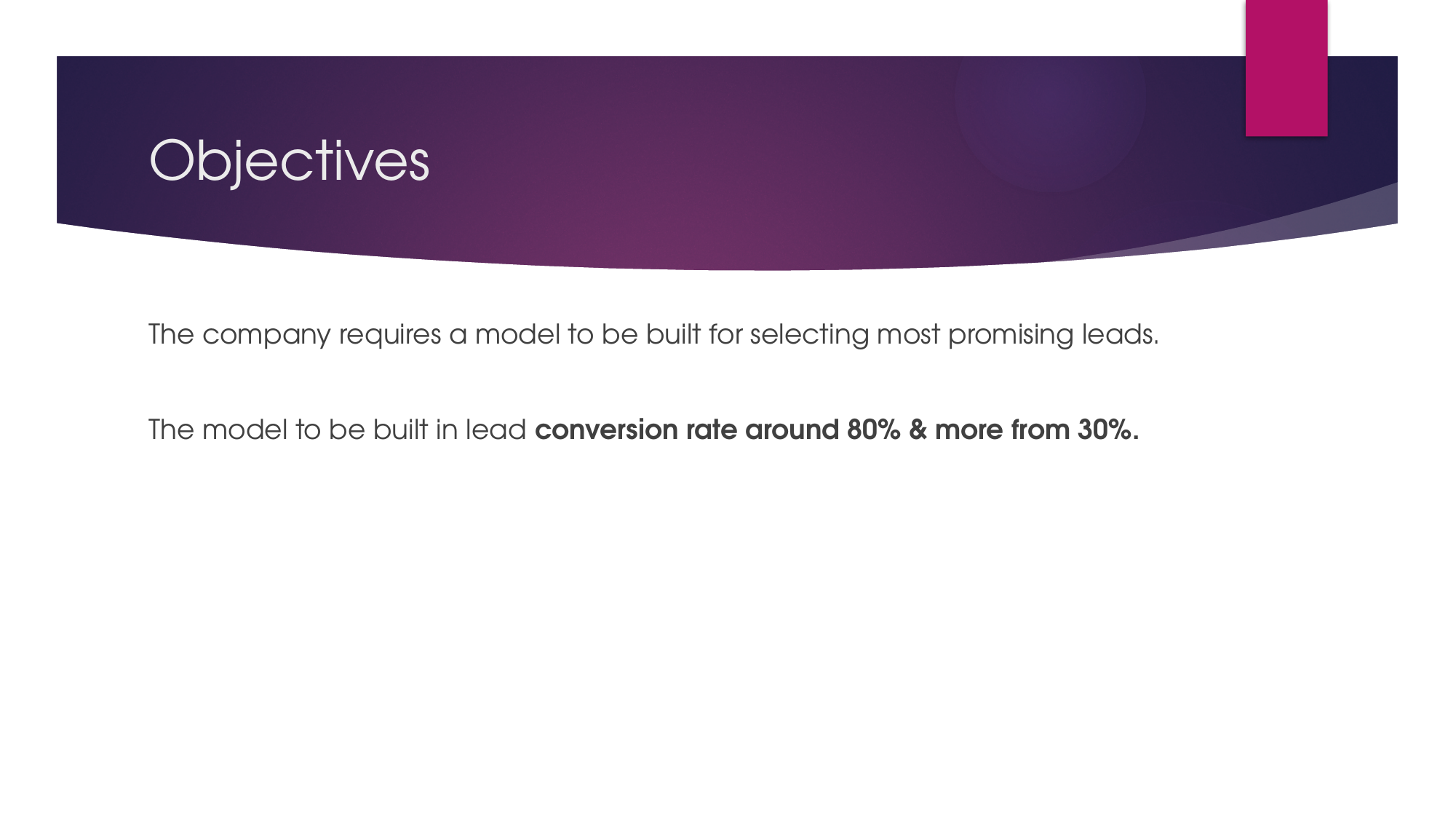

# Objectives
The company requires a model to be built for selecting most promising leads.

The model to be built in lead conversion rate around 80% & more from 30%.